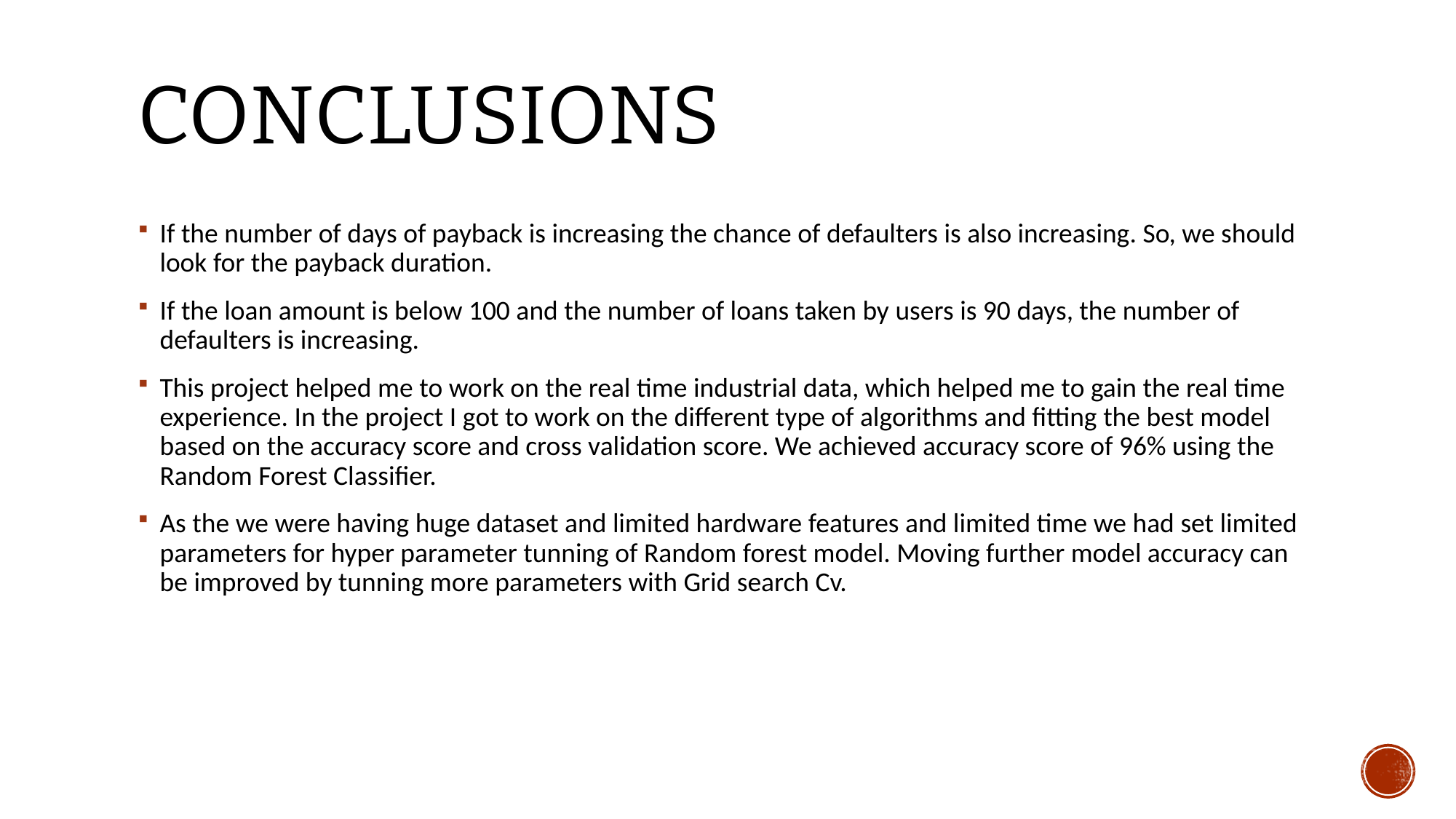

# conclusions
If the number of days of payback is increasing the chance of defaulters is also increasing. So, we should look for the payback duration.
If the loan amount is below 100 and the number of loans taken by users is 90 days, the number of defaulters is increasing.
This project helped me to work on the real time industrial data, which helped me to gain the real time experience. In the project I got to work on the different type of algorithms and fitting the best model based on the accuracy score and cross validation score. We achieved accuracy score of 96% using the Random Forest Classifier.
As the we were having huge dataset and limited hardware features and limited time we had set limited parameters for hyper parameter tunning of Random forest model. Moving further model accuracy can be improved by tunning more parameters with Grid search Cv.